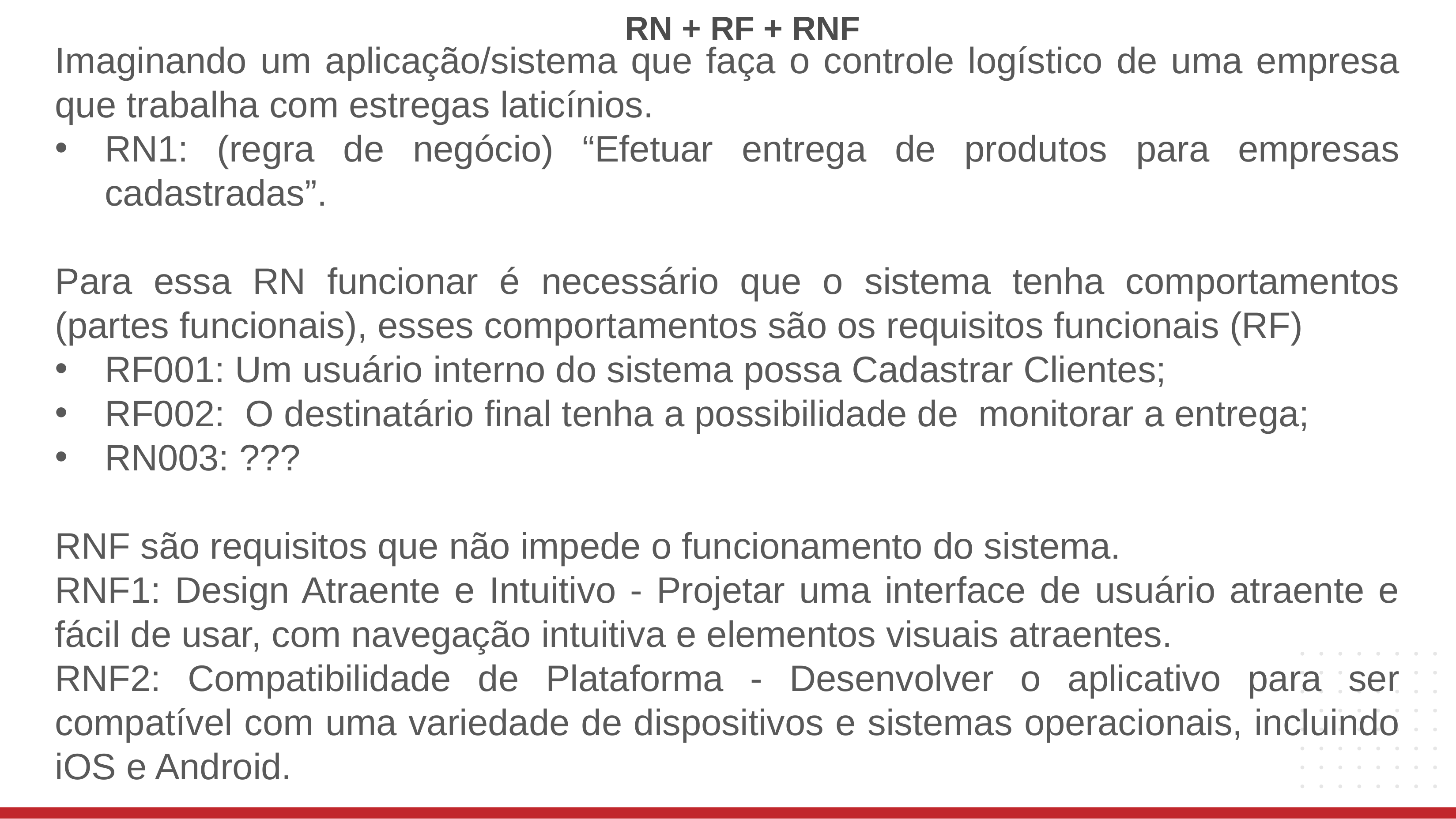

# RN + RF + RNF
Imaginando um aplicação/sistema que faça o controle logístico de uma empresa que trabalha com estregas laticínios.
RN1: (regra de negócio) “Efetuar entrega de produtos para empresas cadastradas”.

Para essa RN funcionar é necessário que o sistema tenha comportamentos (partes funcionais), esses comportamentos são os requisitos funcionais (RF)
RF001: Um usuário interno do sistema possa Cadastrar Clientes;
RF002:  O destinatário final tenha a possibilidade de  monitorar a entrega;
RN003: ???

RNF são requisitos que não impede o funcionamento do sistema.
RNF1: Design Atraente e Intuitivo - Projetar uma interface de usuário atraente e fácil de usar, com navegação intuitiva e elementos visuais atraentes.
RNF2: Compatibilidade de Plataforma - Desenvolver o aplicativo para ser compatível com uma variedade de dispositivos e sistemas operacionais, incluindo iOS e Android.